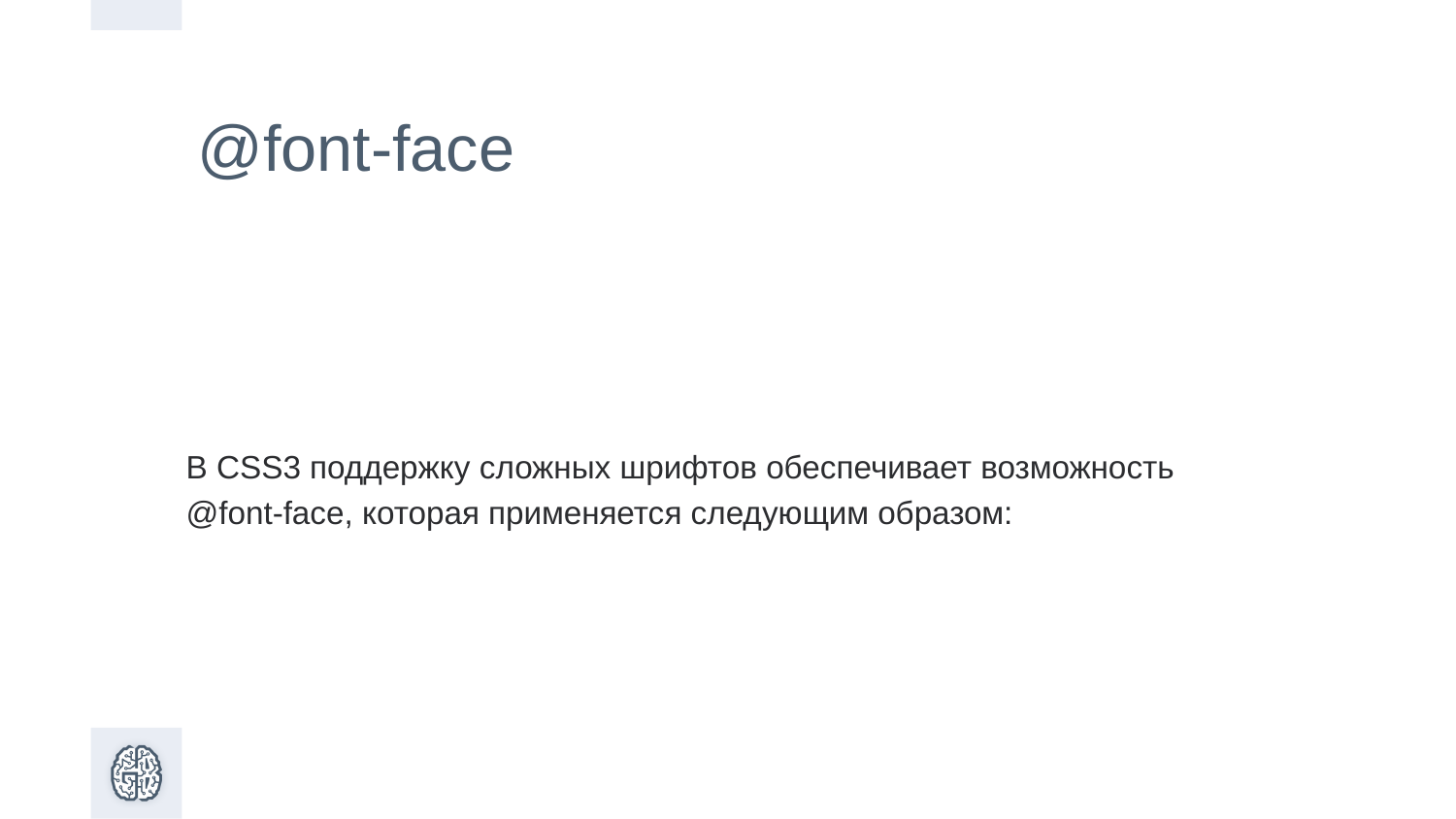

@font-face
В CSS3 поддержку сложных шрифтов обеспечивает возможность @font-face, которая применяется следующим образом: